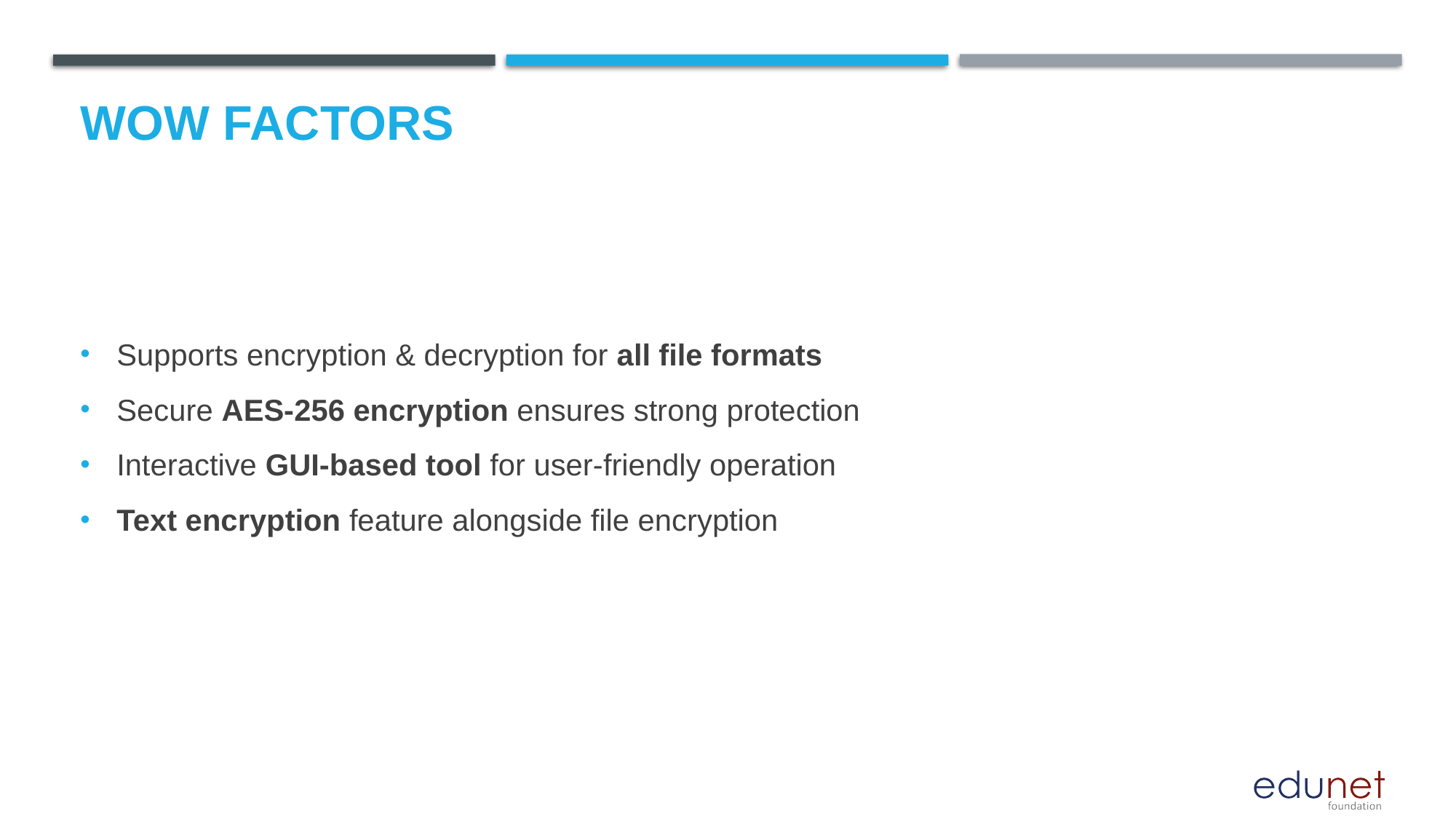

# Wow factors
Supports encryption & decryption for all file formats
Secure AES-256 encryption ensures strong protection
Interactive GUI-based tool for user-friendly operation
Text encryption feature alongside file encryption